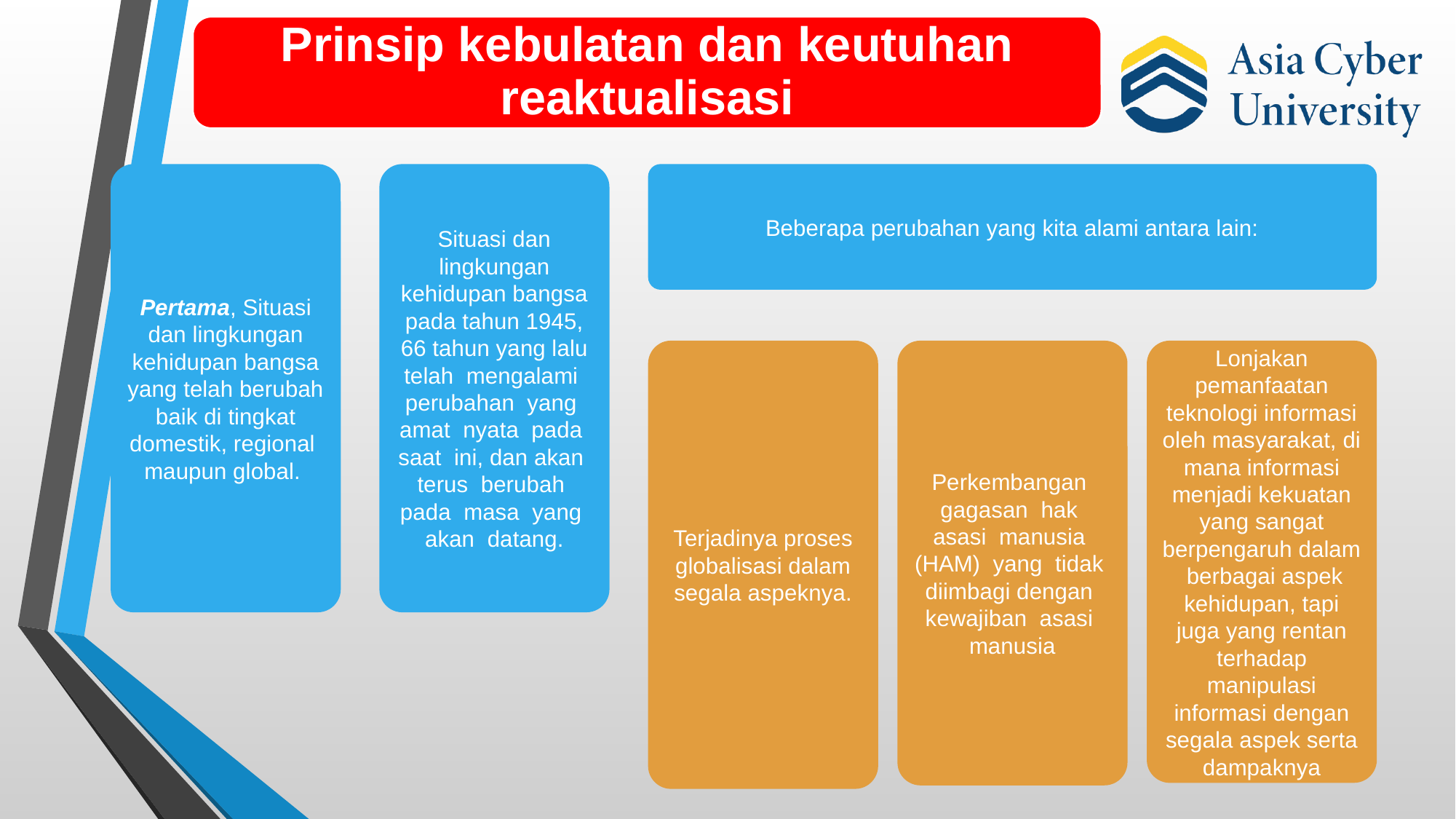

Prinsip kebulatan dan keutuhan reaktualisasi
Pertama, Situasi dan lingkungan kehidupan bangsa yang telah berubah baik di tingkat domestik, regional  maupun global.
Situasi dan lingkungan kehidupan bangsa pada tahun 1945, 66 tahun yang lalu telah  mengalami  perubahan  yang  amat  nyata  pada  saat  ini, dan akan  terus  berubah  pada  masa  yang  akan  datang.
Beberapa perubahan yang kita alami antara lain:
Terjadinya proses globalisasi dalam segala aspeknya.
Perkembangan  gagasan  hak  asasi  manusia  (HAM)  yang  tidak  diimbagi dengan  kewajiban  asasi  manusia
Lonjakan pemanfaatan teknologi informasi oleh masyarakat, di mana informasi menjadi kekuatan yang sangat berpengaruh dalam  berbagai aspek kehidupan, tapi juga yang rentan terhadap manipulasi informasi dengan segala aspek serta dampaknya